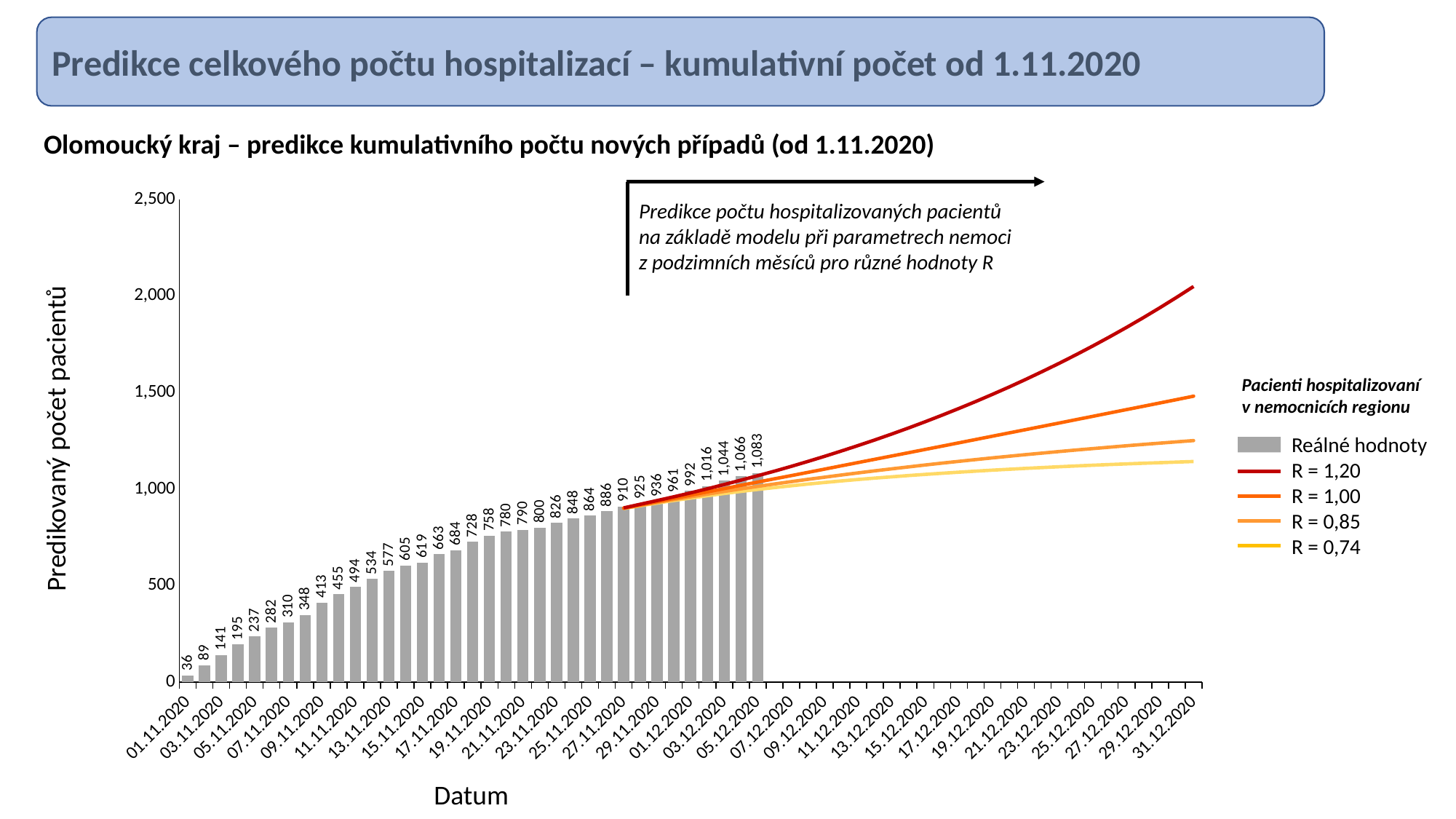

Predikce celkového počtu hospitalizací – kumulativní počet od 1.11.2020
Olomoucký kraj – predikce kumulativního počtu nových případů (od 1.11.2020)

### Chart

| Category | Reálné hodnoty | R = 0.74 | R = 0.85 | R = 1.00 | R = 1.20 |  |
|---|---|---|---|---|---|---|
| 01.11.2020 | 36.0 | None | None | None | None | None |
| 02.11.2020 | 89.0 | None | None | None | None | None |
| 03.11.2020 | 141.0 | None | None | None | None | None |
| 04.11.2020 | 195.0 | None | None | None | None | None |
| 05.11.2020 | 237.0 | None | None | None | None | None |
| 06.11.2020 | 282.0 | None | None | None | None | None |
| 07.11.2020 | 310.0 | None | None | None | None | None |
| 08.11.2020 | 348.0 | None | None | None | None | None |
| 09.11.2020 | 413.0 | None | None | None | None | None |
| 10.11.2020 | 455.0 | None | None | None | None | None |
| 11.11.2020 | 494.0 | None | None | None | None | None |
| 12.11.2020 | 534.0 | None | None | None | None | None |
| 13.11.2020 | 577.0 | None | None | None | None | None |
| 14.11.2020 | 605.0 | None | None | None | None | None |
| 15.11.2020 | 619.0 | None | None | None | None | None |
| 16.11.2020 | 663.0 | None | None | None | None | None |
| 17.11.2020 | 684.0 | None | None | None | None | None |
| 18.11.2020 | 728.0 | None | None | None | None | None |
| 19.11.2020 | 758.0 | None | None | None | None | None |
| 20.11.2020 | 780.0 | None | None | None | None | None |
| 21.11.2020 | 790.0 | None | None | None | None | None |
| 22.11.2020 | 800.0 | None | None | None | None | None |
| 23.11.2020 | 826.0 | None | None | None | None | None |
| 24.11.2020 | 848.0 | None | None | None | None | None |
| 25.11.2020 | 864.0 | None | None | None | None | None |
| 26.11.2020 | 886.0 | None | None | None | None | None |
| 27.11.2020 | 910.0 | 899.5375403480035 | 900.3343119140042 | 901.3791548382845 | 902.7750818035203 | None |
| 28.11.2020 | 925.0 | 914.1141347795449 | 916.0461903000327 | 918.5867609771767 | 921.9735341531285 | None |
| 29.11.2020 | 936.0 | 927.9726124920911 | 931.197812470136 | 935.4377830410355 | 941.0902623736916 | None |
| 30.11.2020 | 961.0 | 941.1895470509447 | 945.9025154692453 | 952.1395991239369 | 960.5368651248683 | None |
| 01.12.2020 | 992.0 | 953.8261954980237 | 960.2630253029287 | 968.8916756552998 | 980.6999118461022 | None |
| 02.12.2020 | 1016.0 | 965.8754692171991 | 974.3026697755053 | 985.7767008642156 | 1001.7824264667287 | None |
| 03.12.2020 | 1044.0 | 977.3285465738088 | 988.0241006831341 | 1002.8235220697685 | 1023.8737187958709 | None |
| 04.12.2020 | 1066.0 | 988.1808418164023 | 1001.3353346361888 | 1019.8112149497668 | 1046.5548676497565 | None |
| 05.12.2020 | 1083.0 | 998.4514531920707 | 1014.2115166599799 | 1036.6573399001322 | 1069.6917694079063 | None |
| 06.12.2020 | None | 1008.1880099279014 | 1026.6925635116268 | 1053.4188138543652 | 1093.43452080575 | None |
| 07.12.2020 | None | 1017.4463769283332 | 1038.8568807079328 | 1070.2458814379224 | 1118.1186381199948 | None |
| 08.12.2020 | None | 1026.2539255383447 | 1050.7254221337348 | 1087.1647201271967 | 1143.8176822012197 | None |
| 09.12.2020 | None | 1034.6245713439664 | 1062.2918336751043 | 1104.1347965652178 | 1170.457540308483 | None |
| 10.12.2020 | None | 1042.5771285399424 | 1073.5477553440248 | 1121.1109281766746 | 1197.9512027742503 | None |
| 11.12.2020 | None | 1050.121724062752 | 1084.4772986810722 | 1138.0501010763655 | 1226.252121162965 | None |
| 12.12.2020 | None | 1057.274947863885 | 1095.0936053721075 | 1154.9707290984288 | 1255.4662550158093 | None |
| 13.12.2020 | None | 1064.0744745563657 | 1105.4308745094143 | 1171.9254019997516 | 1285.7435497100132 | None |
| 14.12.2020 | None | 1070.5430701134815 | 1115.5067657223983 | 1188.937400871795 | 1317.1542467061176 | None |
| 15.12.2020 | None | 1076.7003550165648 | 1125.326991377137 | 1205.987612157957 | 1349.6639614887808 | None |
| 16.12.2020 | None | 1082.5565171490102 | 1134.888576691291 | 1223.0520255394981 | 1383.2438626221374 | None |
| 17.12.2020 | None | 1088.1234043399577 | 1144.1897760338243 | 1240.1181400820362 | 1417.927555041847 | None |
| 18.12.2020 | None | 1093.4176310481305 | 1153.2442376509277 | 1257.2019510583023 | 1453.8003751357353 | None |
| 19.12.2020 | None | 1098.4501687929157 | 1162.0579780188368 | 1274.3145307748669 | 1490.9378167399518 | None |
| 20.12.2020 | None | 1103.2395850505918 | 1170.644250850612 | 1291.458359707626 | 1529.3836293217237 | None |
| 21.12.2020 | None | 1107.7990756021106 | 1179.0117771420475 | 1308.6305888953284 | 1569.1532306651748 | None |
| 22.12.2020 | None | 1112.1420132198932 | 1187.1612243852164 | 1325.8219469613907 | 1610.2661626358881 | None |
| 23.12.2020 | None | 1116.281755735075 | 1195.1012169630544 | 1343.0327241228588 | 1652.7717155465734 | None |
| 24.12.2020 | None | 1120.224699888956 | 1202.8339810504128 | 1360.2663903669936 | 1696.7431755224723 | None |
| 25.12.2020 | None | 1123.9804674415354 | 1210.3667550218054 | 1377.527078241466 | 1742.2428563076123 | None |
| 26.12.2020 | None | 1127.5591817566208 | 1217.7057843406606 | 1394.8148304771732 | 1789.3140616328851 | None |
| 27.12.2020 | None | 1130.9701085014822 | 1224.858532674903 | 1412.1264932222577 | 1837.996249864666 | None |
| 28.12.2020 | None | 1134.223973168791 | 1231.8299402841167 | 1429.4587460497978 | 1888.3339125607097 | None |
| 29.12.2020 | None | 1137.329471833448 | 1238.6244272460006 | 1446.8129413804159 | 1940.3906033919945 | None |
| 30.12.2020 | None | 1140.2947831963597 | 1245.2441580818918 | 1464.1914905610852 | 1994.2347967193605 | None |
| 31.12.2020 | None | 1143.127872564301 | 1251.6990050761394 | 1481.5948932467231 | 2049.932267120854 | None |
Predikce počtu hospitalizovaných pacientů
na základě modelu při parametrech nemoci
z podzimních měsíců pro různé hodnoty R
Pacienti hospitalizovaní v nemocnicích regionu
Predikovaný počet pacientů
Reálné hodnoty
R = 1,20
R = 1,00
R = 0,85
R = 0,74

Datum